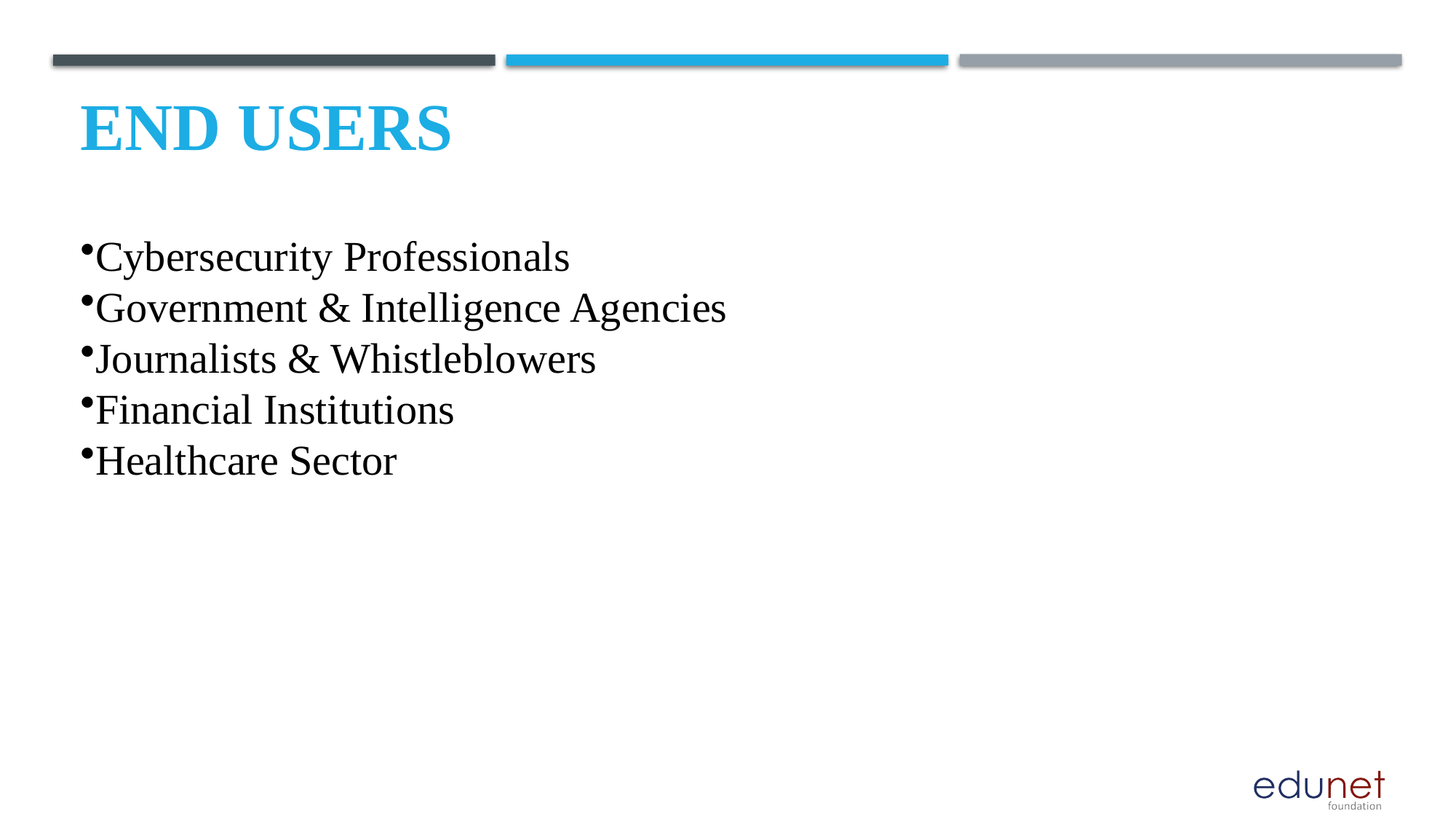

# End users
Cybersecurity Professionals
Government & Intelligence Agencies
Journalists & Whistleblowers
Financial Institutions
Healthcare Sector